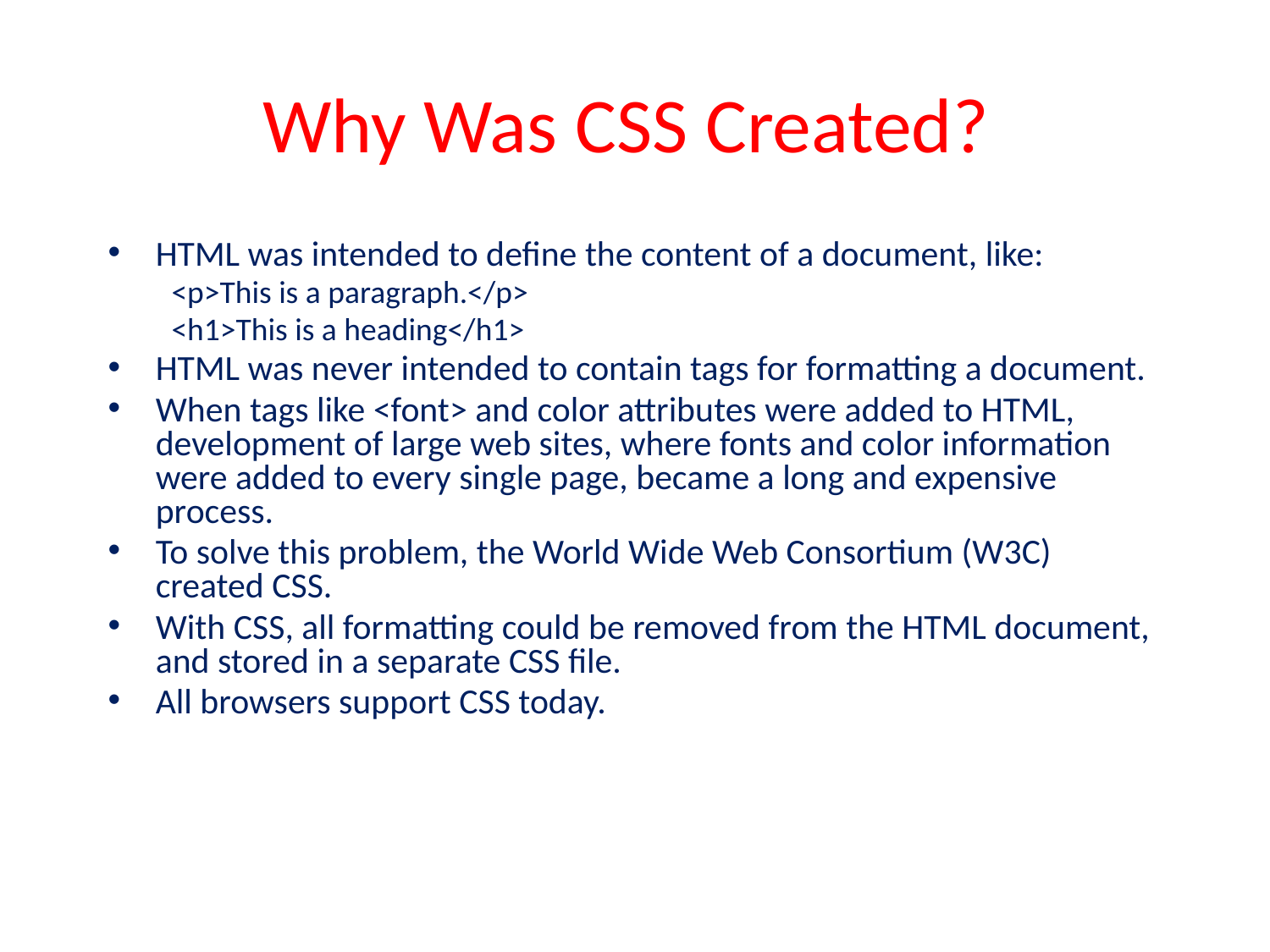

# Why Was CSS Created?
HTML was intended to define the content of a document, like:
<p>This is a paragraph.</p>
<h1>This is a heading</h1>
HTML was never intended to contain tags for formatting a document.
When tags like <font> and color attributes were added to HTML,  development of large web sites, where fonts and color information were added to every single page, became a long and expensive process.
To solve this problem, the World Wide Web Consortium (W3C) created CSS.
With CSS, all formatting could be removed from the HTML document, and stored in a separate CSS file.
All browsers support CSS today.